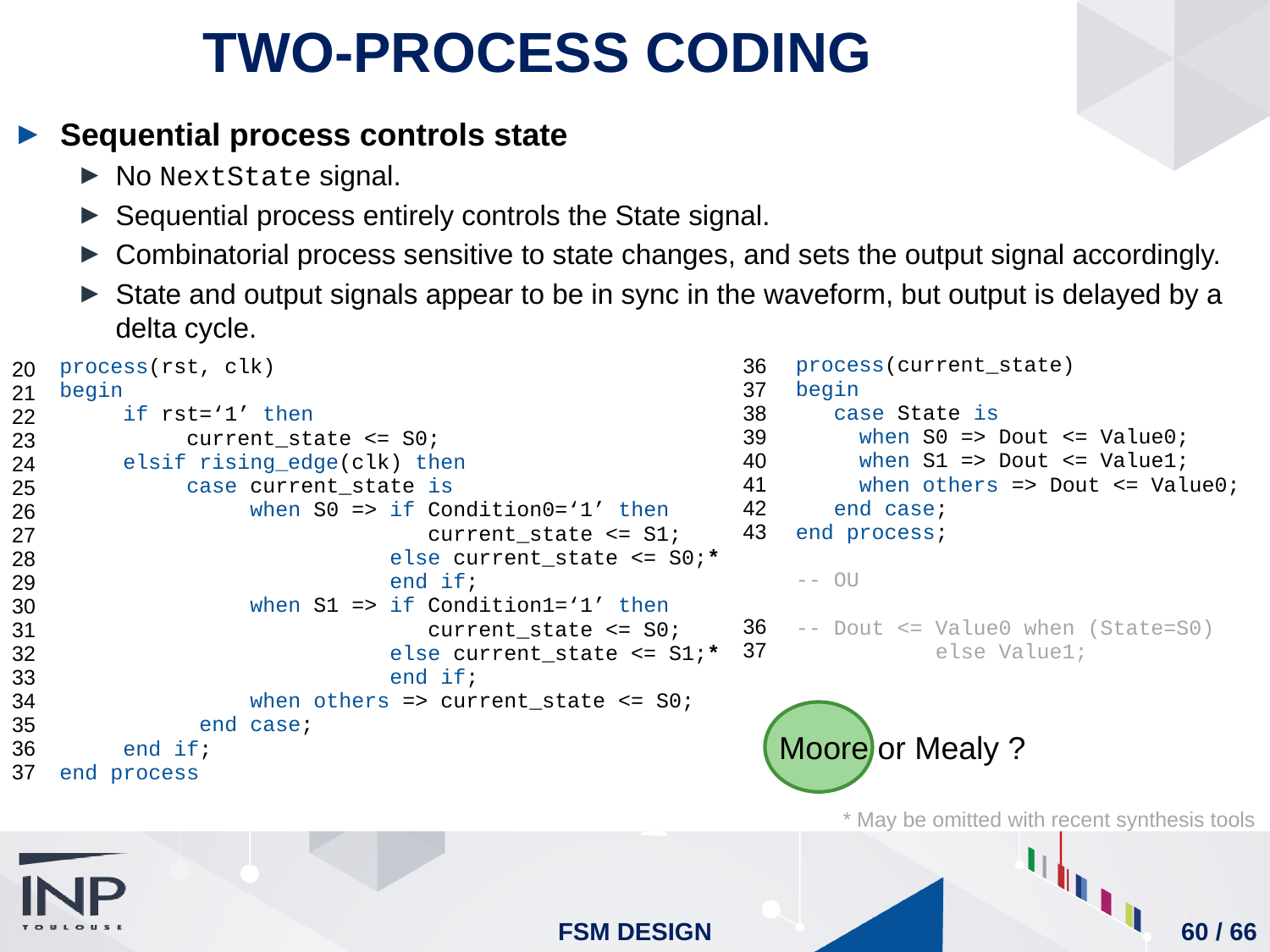

Two-process coding
Sequential process controls state
No NextState signal.
Sequential process entirely controls the State signal.
Combinatorial process sensitive to state changes, and sets the output signal accordingly.
State and output signals appear to be in sync in the waveform, but output is delayed by a delta cycle.

| 36 37 38 39 40 41 42 43 36 37 | process(current\_state) begin    case State is      when S0 => Dout <= Value0; when S1 => Dout <= Value1; when others => Dout <= Value0;   end case; end process; -- OU -- Dout <= Value0 when (State=S0) else Value1; |
| --- | --- |
| 20 21 22 23 24 25 26 27 28 29 30 31 32 33 34 35 36 37 | process(rst, clk) begin if rst=‘1’ then current\_state <= S0; elsif rising\_edge(clk) then case current\_state is            when S0 => if Condition0=‘1’ then                          current\_state <= S1; else current\_state <= S0;\*                      end if;                when S1 => if Condition1=‘1’ then                          current\_state <= S0; else current\_state <= S1;\*                      end if; when others => current\_state <= S0;            end case;      end if; end process |
| --- | --- |

Moore or Mealy ?
* May be omitted with recent synthesis tools
FSM Design
60 / 66